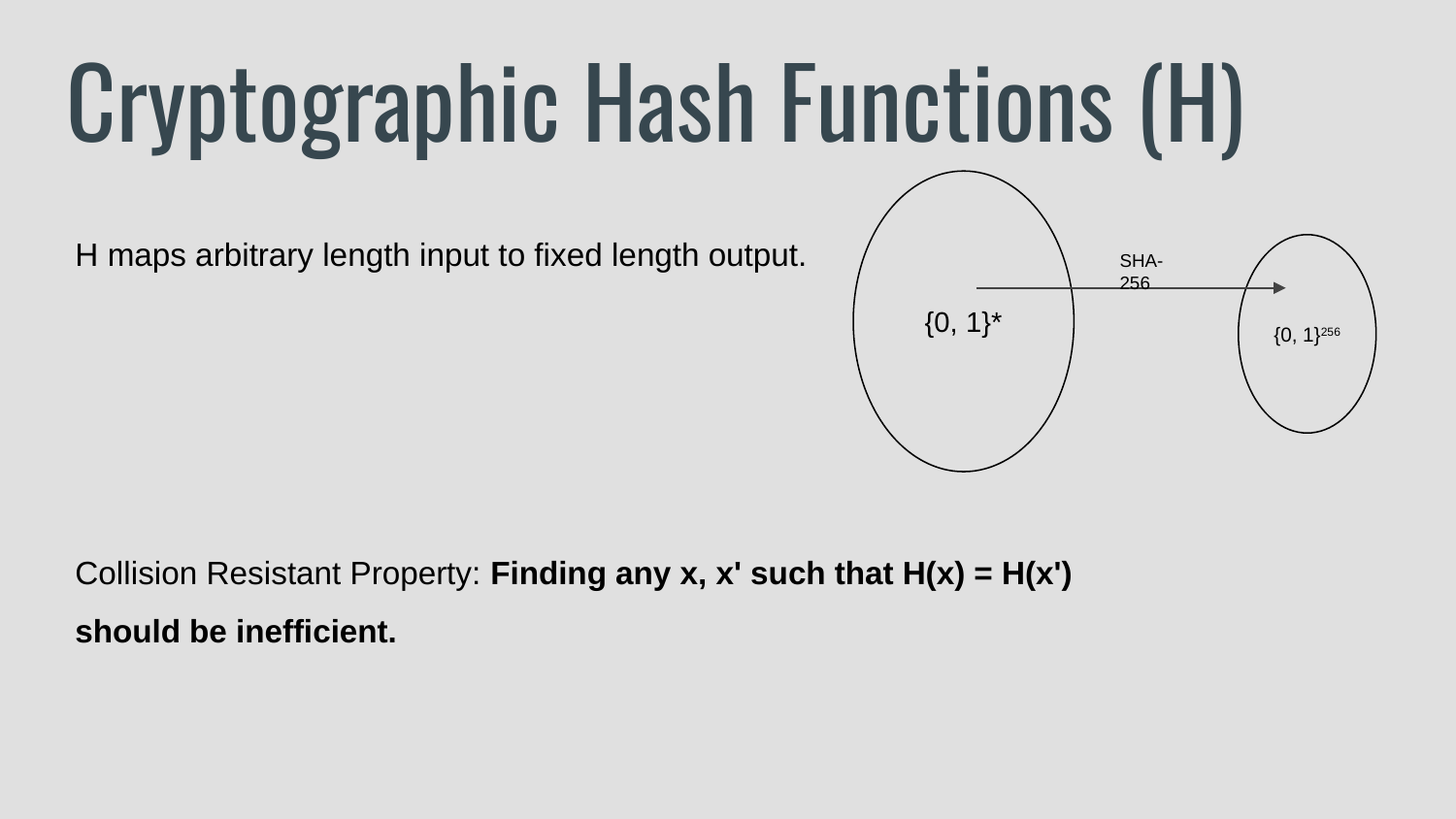

# Cryptographic Hash Functions (H)
{0, 1}*
H maps arbitrary length input to fixed length output.

SHA-256
{0, 1}256
Collision Resistant Property: Finding any x, x' such that H(x) = H(x') should be inefficient.